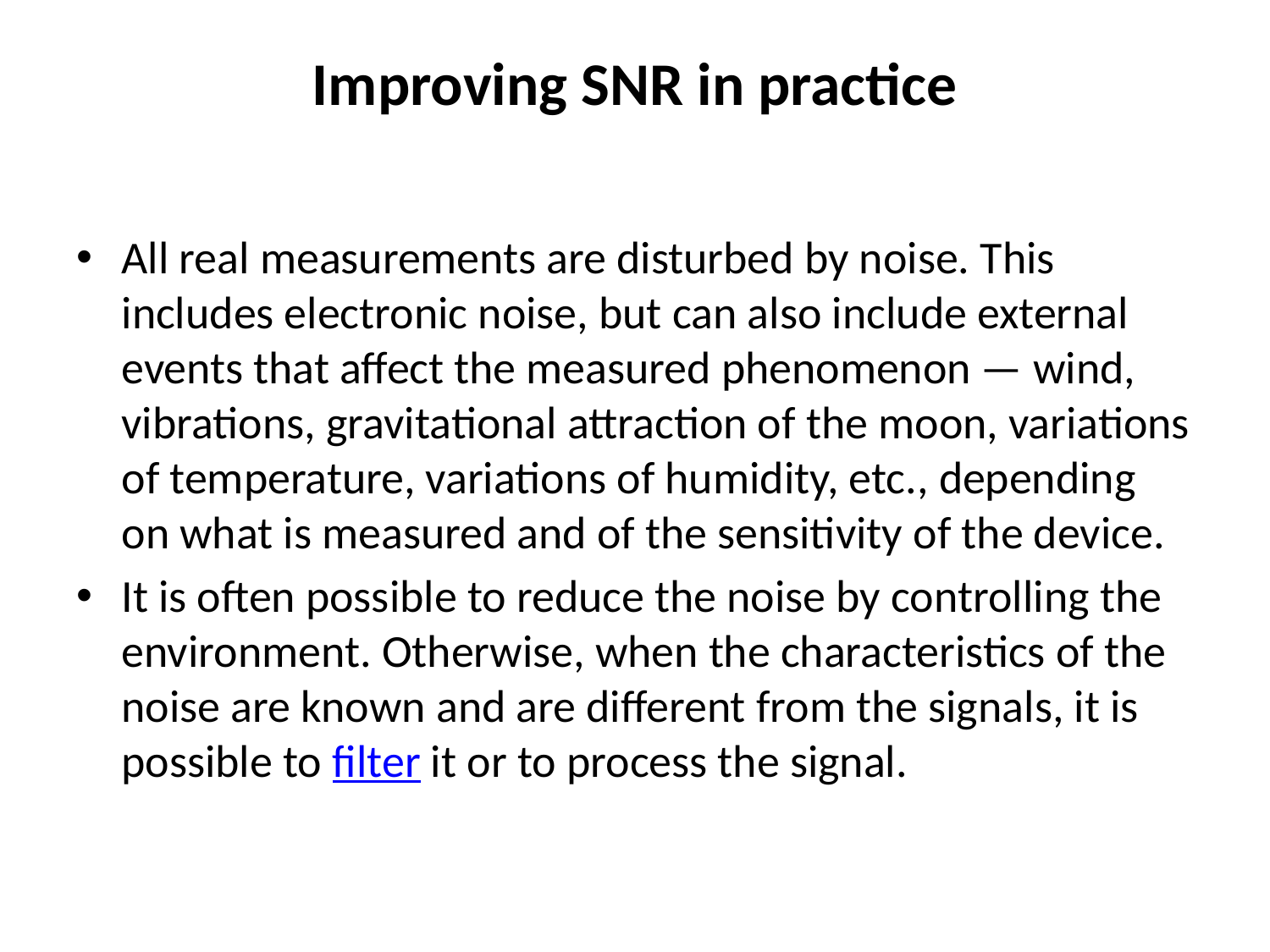

# Improving SNR in practice
All real measurements are disturbed by noise. This includes electronic noise, but can also include external events that affect the measured phenomenon — wind, vibrations, gravitational attraction of the moon, variations of temperature, variations of humidity, etc., depending on what is measured and of the sensitivity of the device.
It is often possible to reduce the noise by controlling the environment. Otherwise, when the characteristics of the noise are known and are different from the signals, it is possible to filter it or to process the signal.